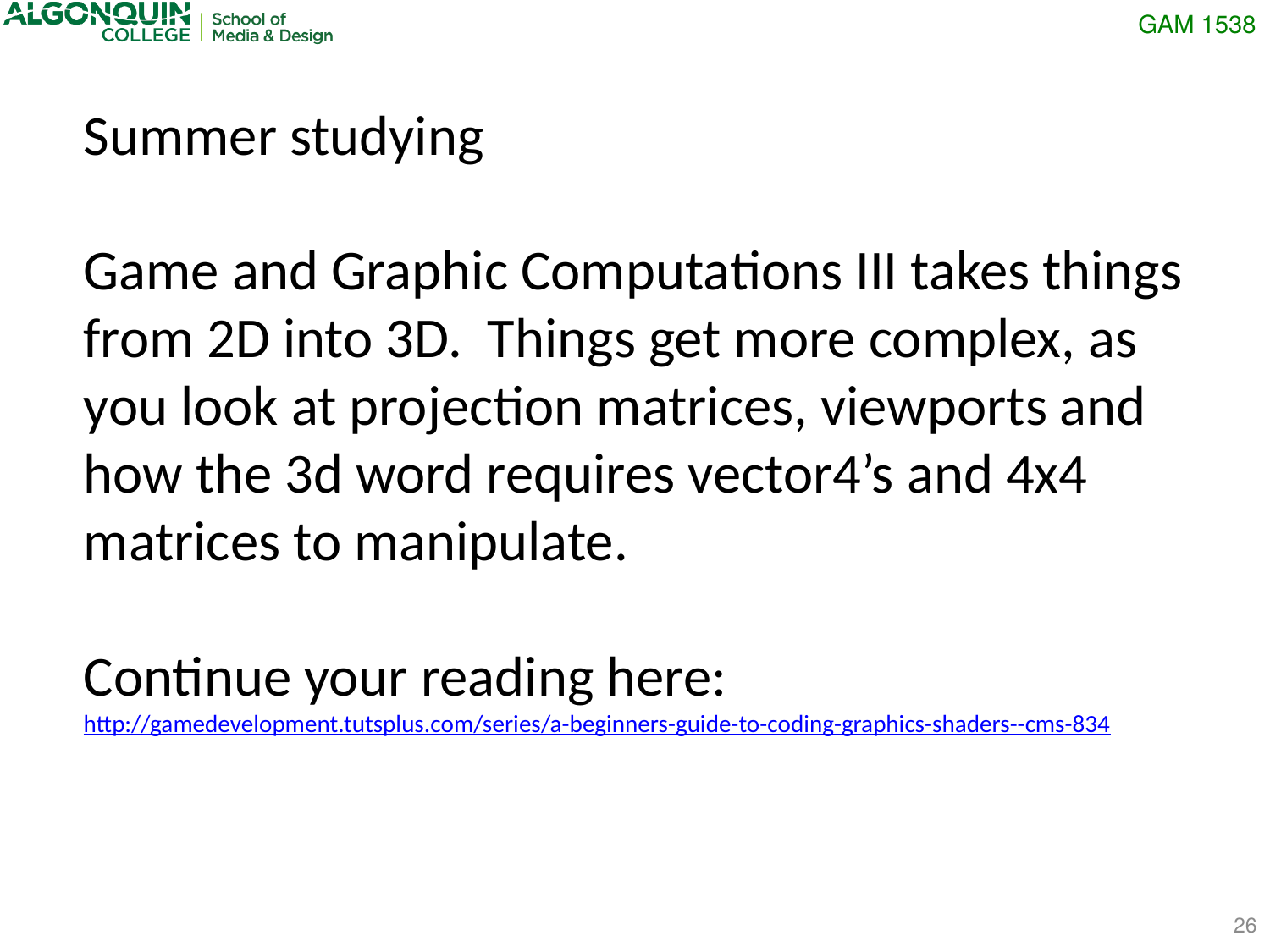

Summer studying

Game and Graphic Computations III takes things from 2D into 3D.  Things get more complex, as you look at projection matrices, viewports and how the 3d word requires vector4’s and 4x4 matrices to manipulate.

Continue your reading here:
http://gamedevelopment.tutsplus.com/series/a-beginners-guide-to-coding-graphics-shaders--cms-834

26